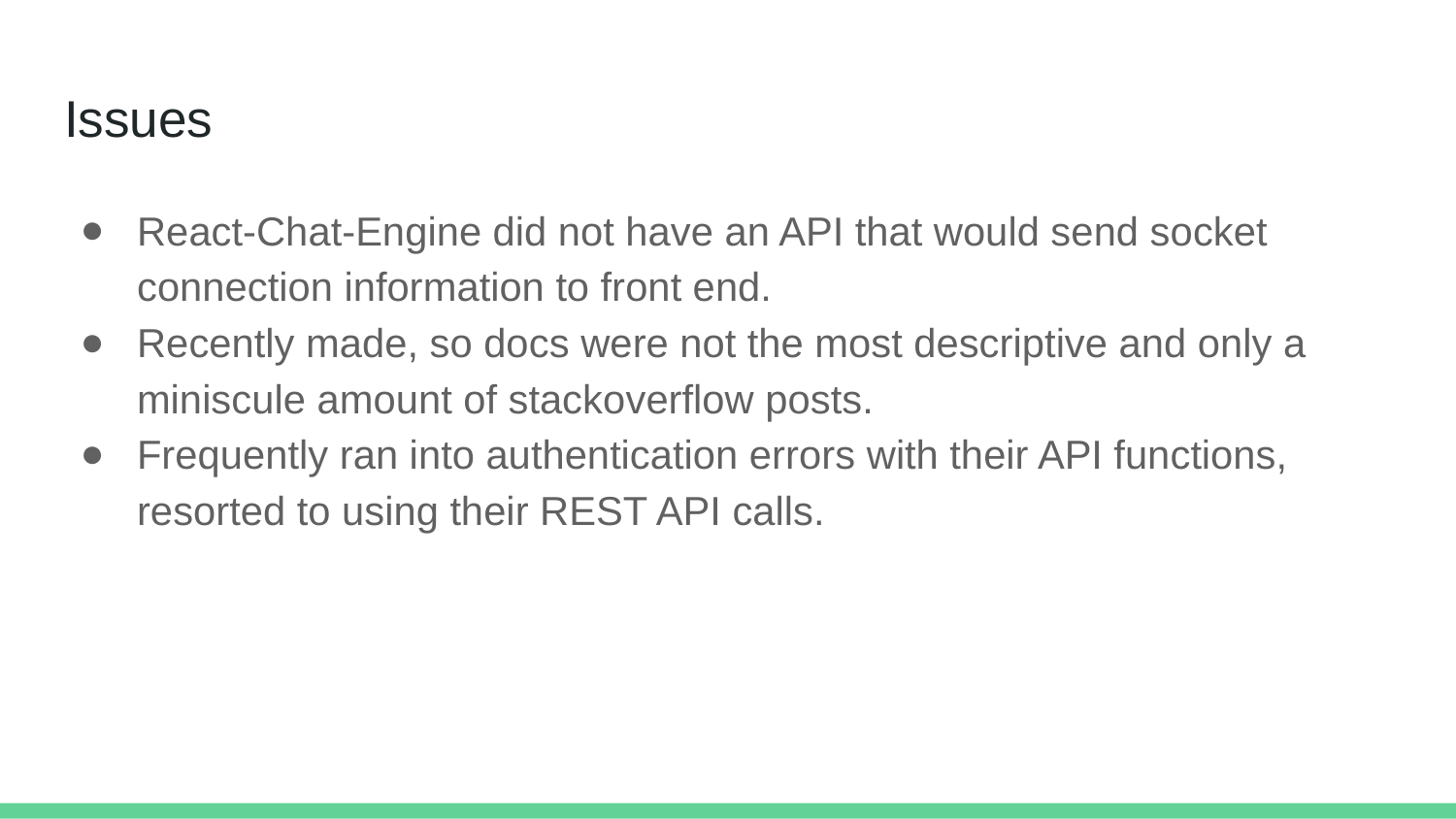

# Issues
React-Chat-Engine did not have an API that would send socket connection information to front end.
Recently made, so docs were not the most descriptive and only a miniscule amount of stackoverflow posts.
Frequently ran into authentication errors with their API functions, resorted to using their REST API calls.